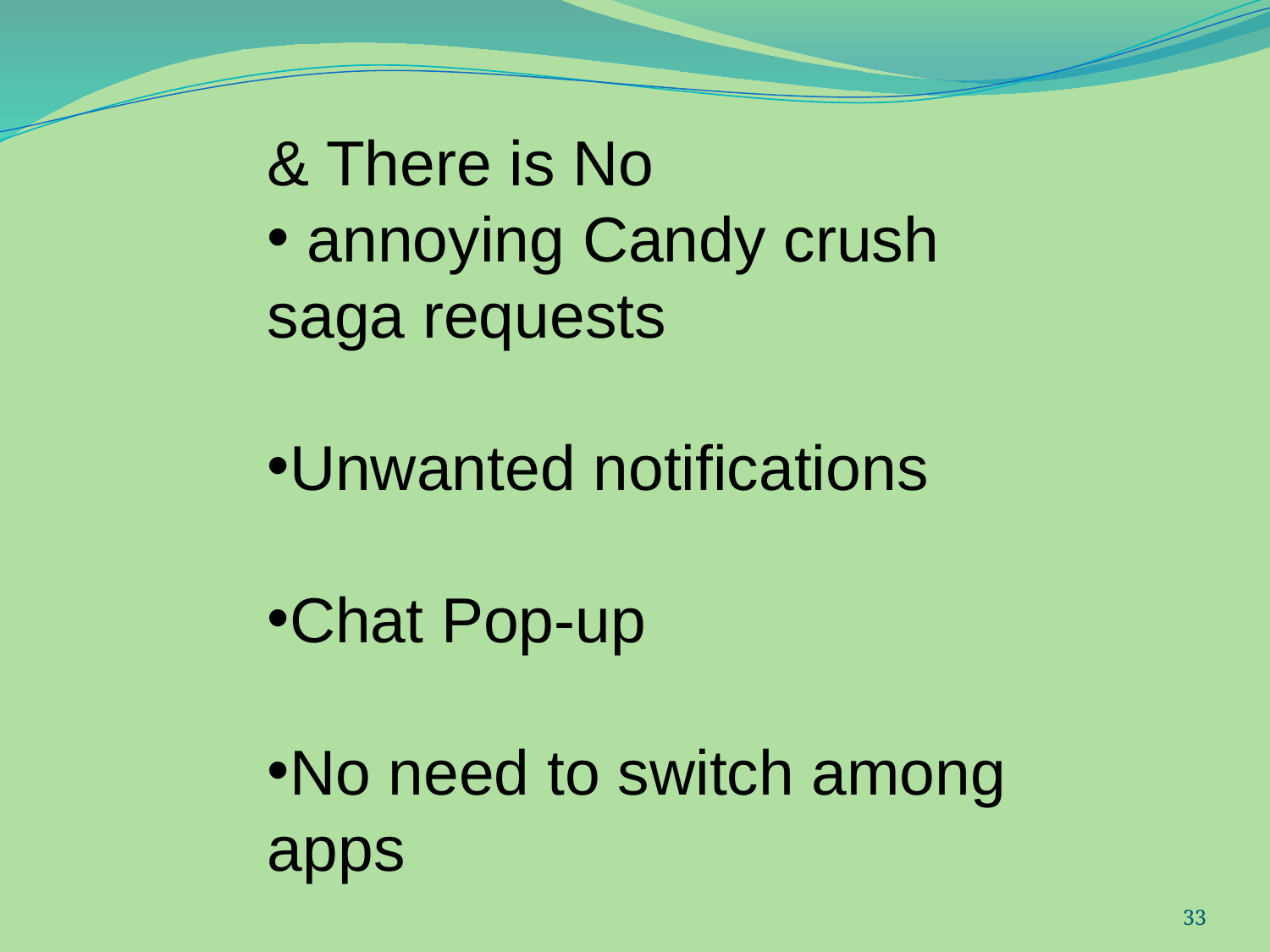

& There is No
 annoying Candy crush saga requests

Unwanted notifications

Chat Pop-up

No need to switch among apps

33